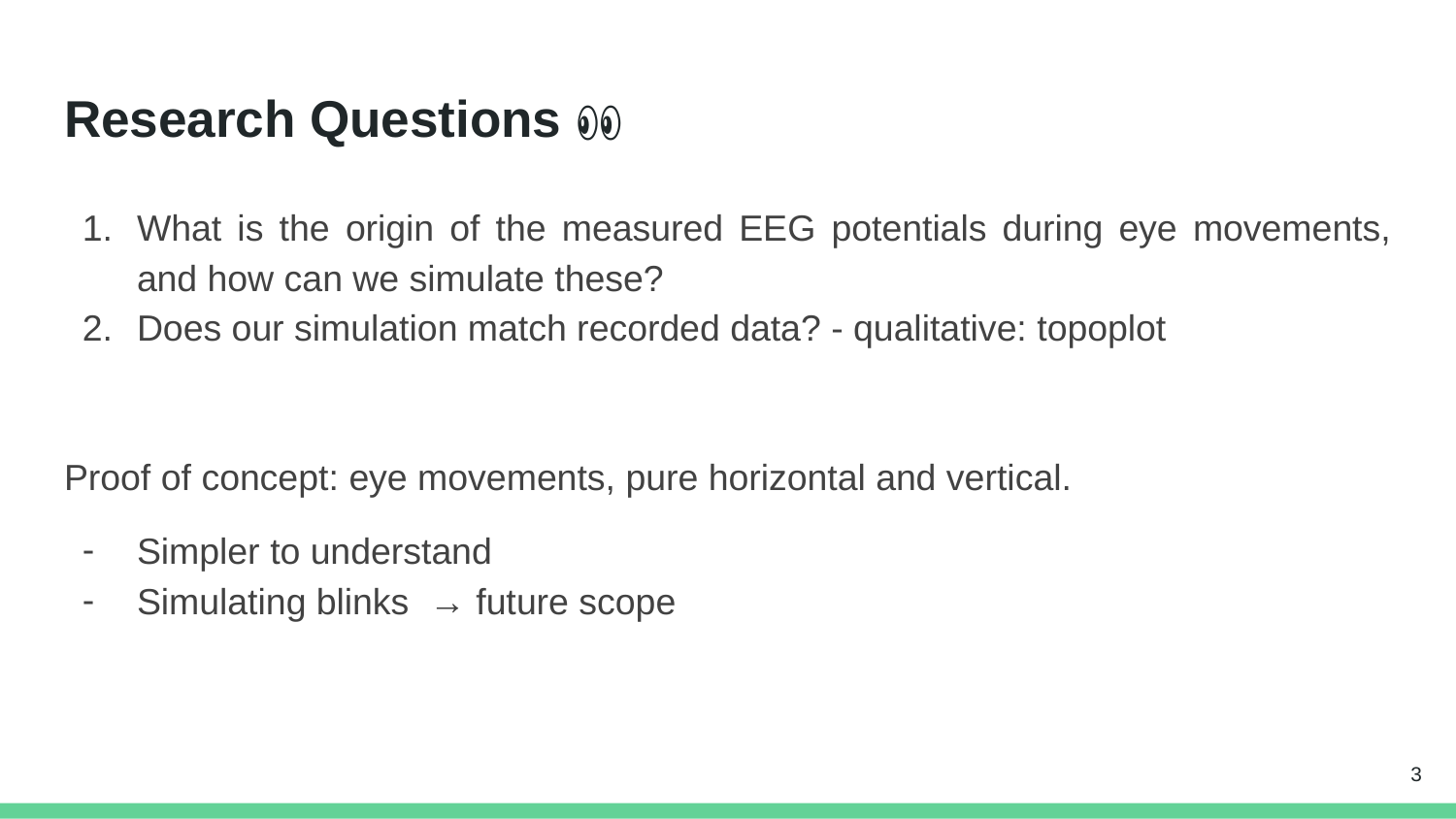

# Research Questions 👀
What is the origin of the measured EEG potentials during eye movements, and how can we simulate these?
Does our simulation match recorded data? - qualitative: topoplot

Proof of concept: eye movements, pure horizontal and vertical.
Simpler to understand
Simulating blinks  → future scope

3